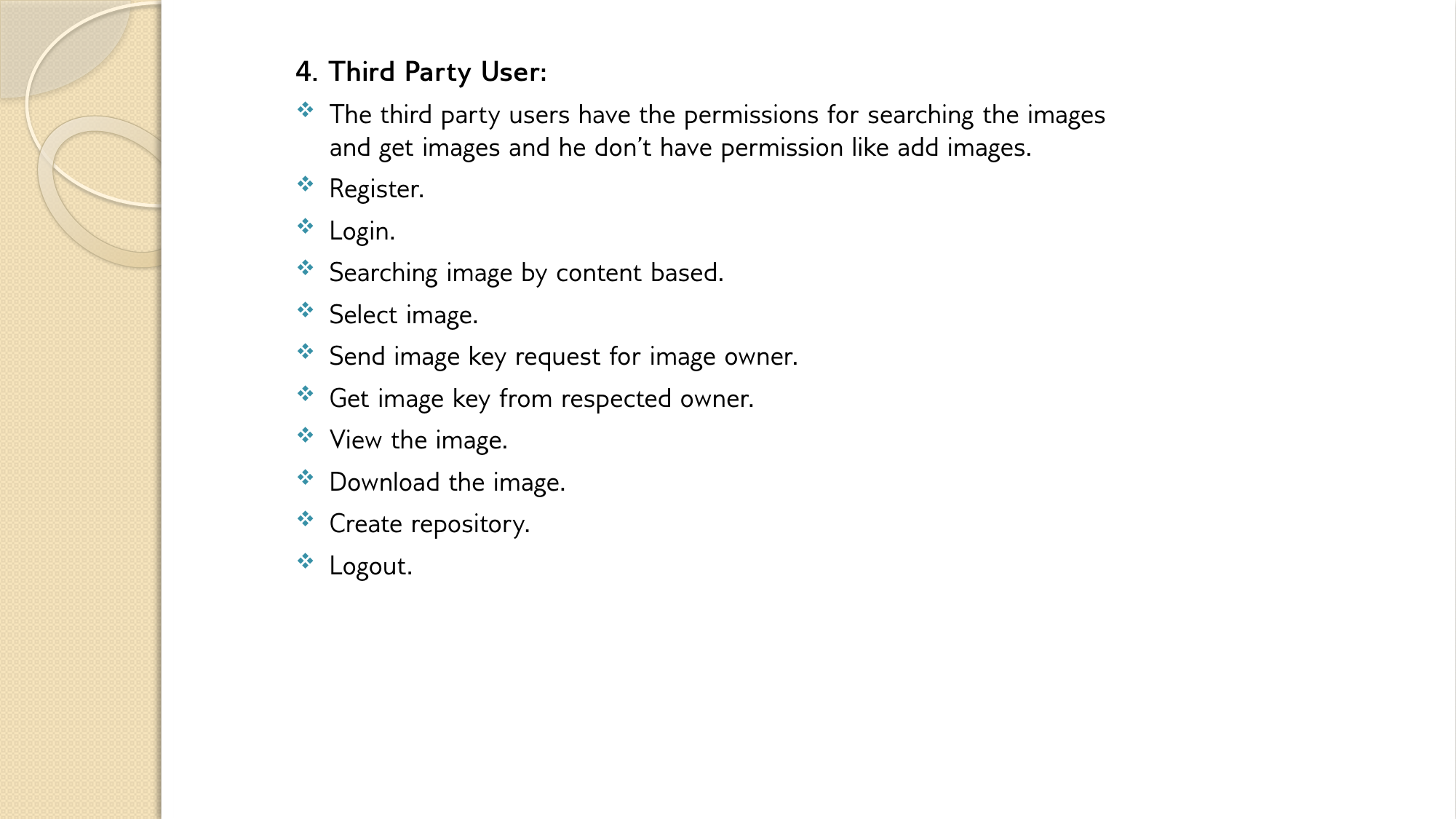

4. Third Party User:
The third party users have the permissions for searching the images and get images and he don’t have permission like add images.
Register.
Login.
Searching image by content based.
Select image.
Send image key request for image owner.
Get image key from respected owner.
View the image.
Download the image.
Create repository.
Logout.